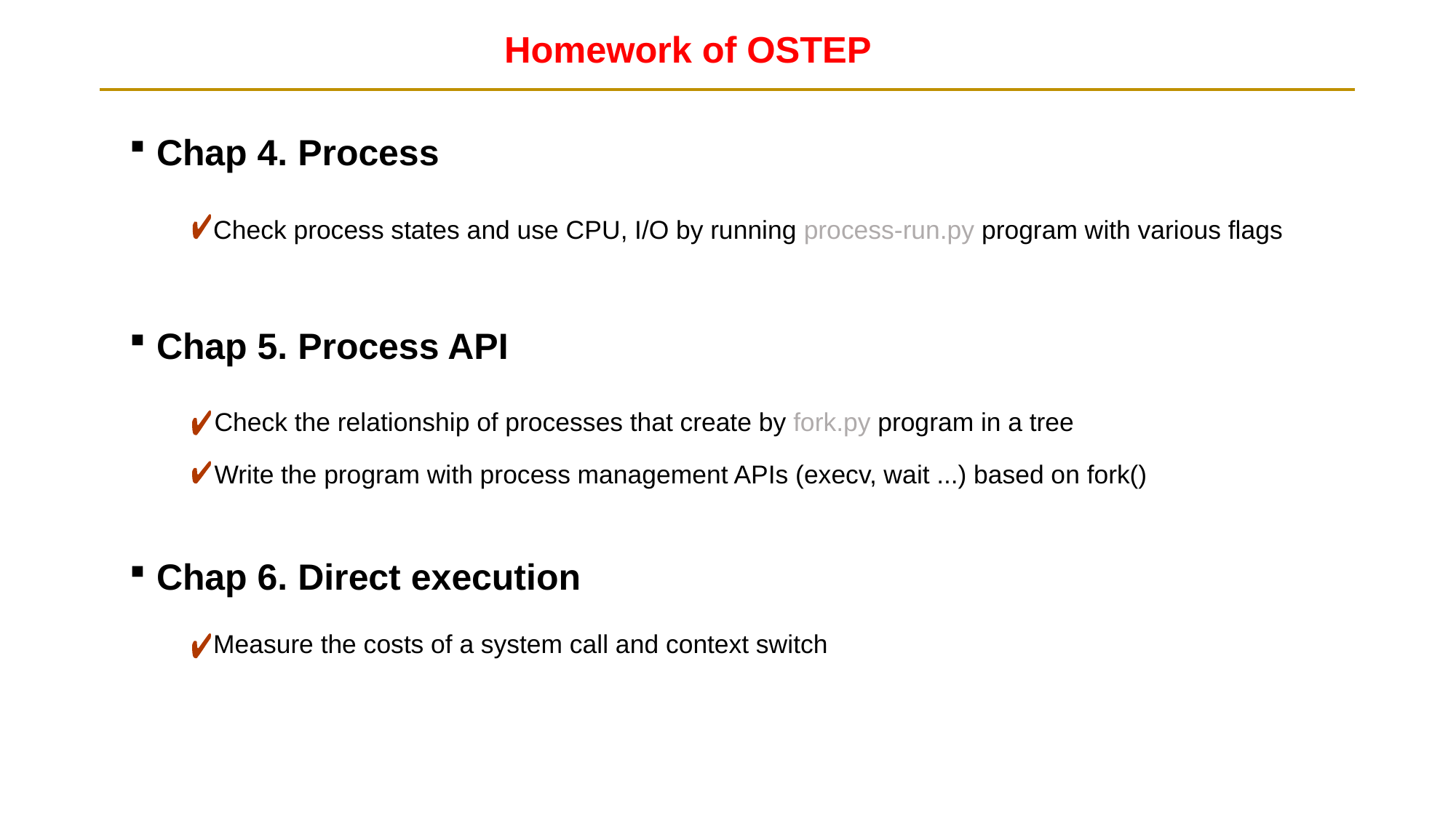

# Homework of OSTEP
Chap 4. Process

           Check process states and use CPU, I/O by running process-run.py program with various flags

Chap 5. Process API

            Check the relationship of processes that create by fork.py program in a tree
            Write the program with process management APIs (execv, wait ...) based on fork()

Chap 6. Direct execution

           Measure the costs of a system call and context switch